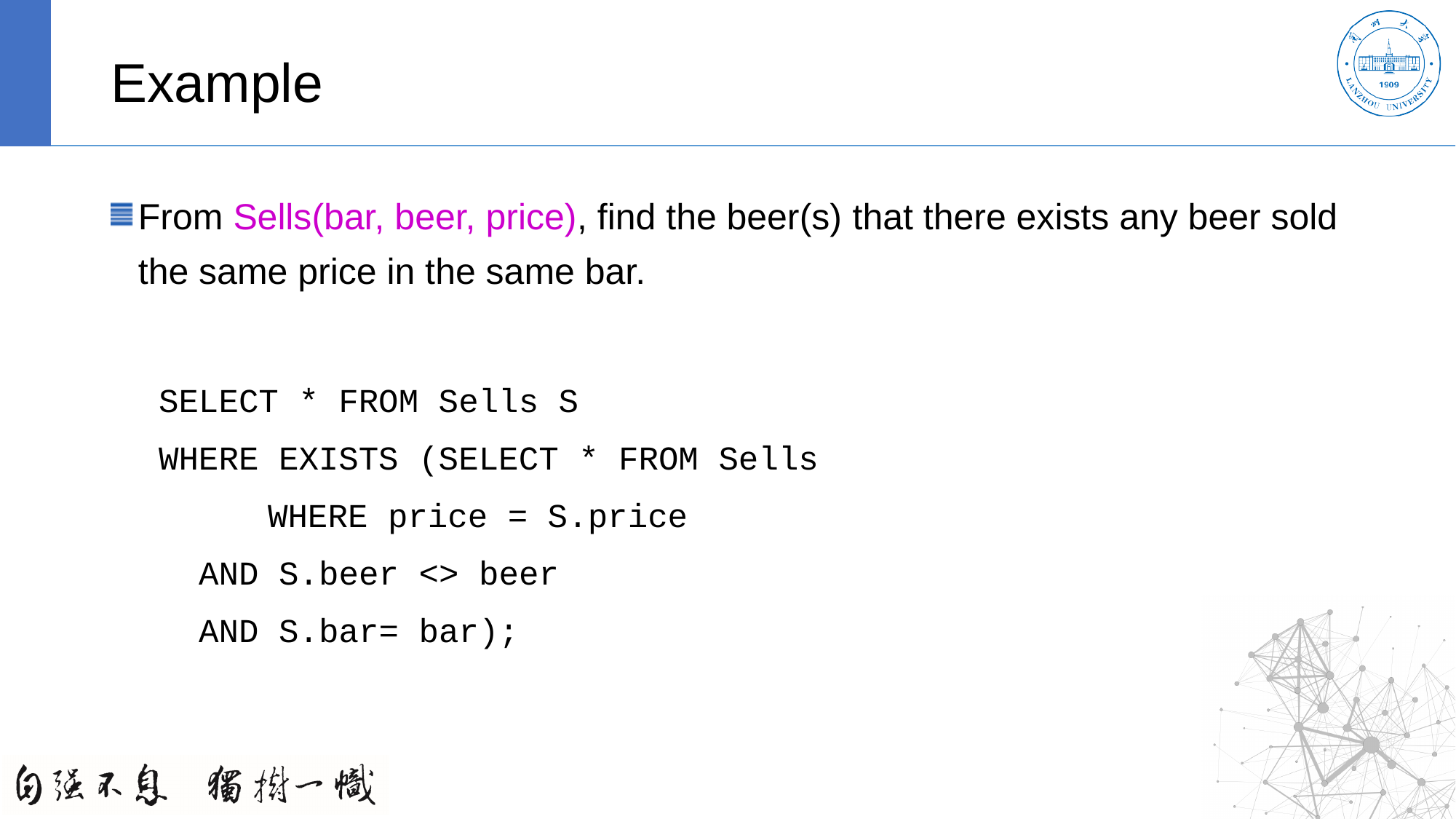

# Example
From Sells(bar, beer, price), find the beer(s) that there exists any beer sold the same price in the same bar.

SELECT * FROM Sells S
WHERE EXISTS (SELECT * FROM Sells
	WHERE price = S.price
  AND S.beer <> beer
  AND S.bar= bar);